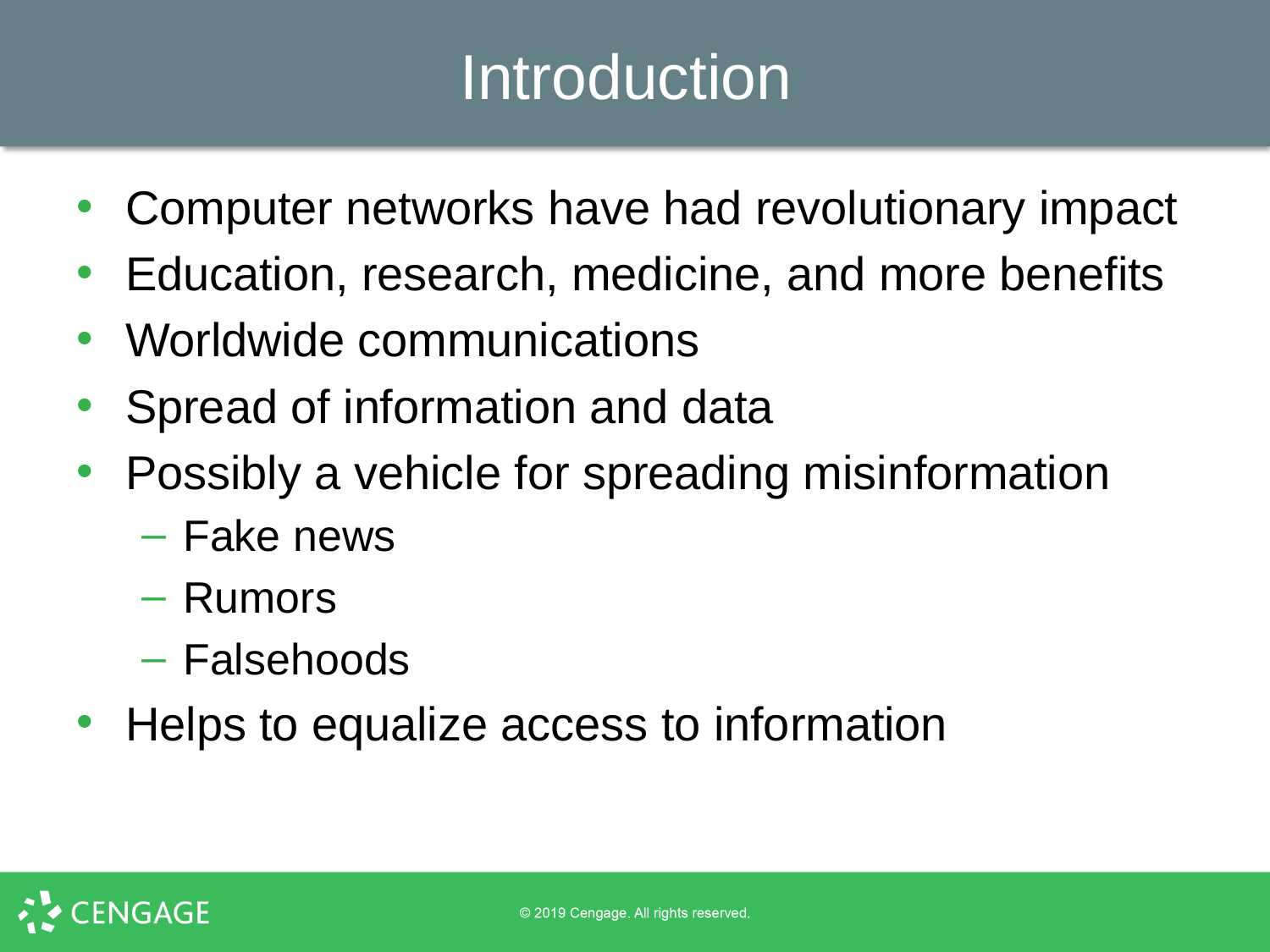

# Introduction
Computer networks have had revolutionary impact
Education, research, medicine, and more benefits
Worldwide communications
Spread of information and data
Possibly a vehicle for spreading misinformation
Fake news
Rumors
Falsehoods
Helps to equalize access to information